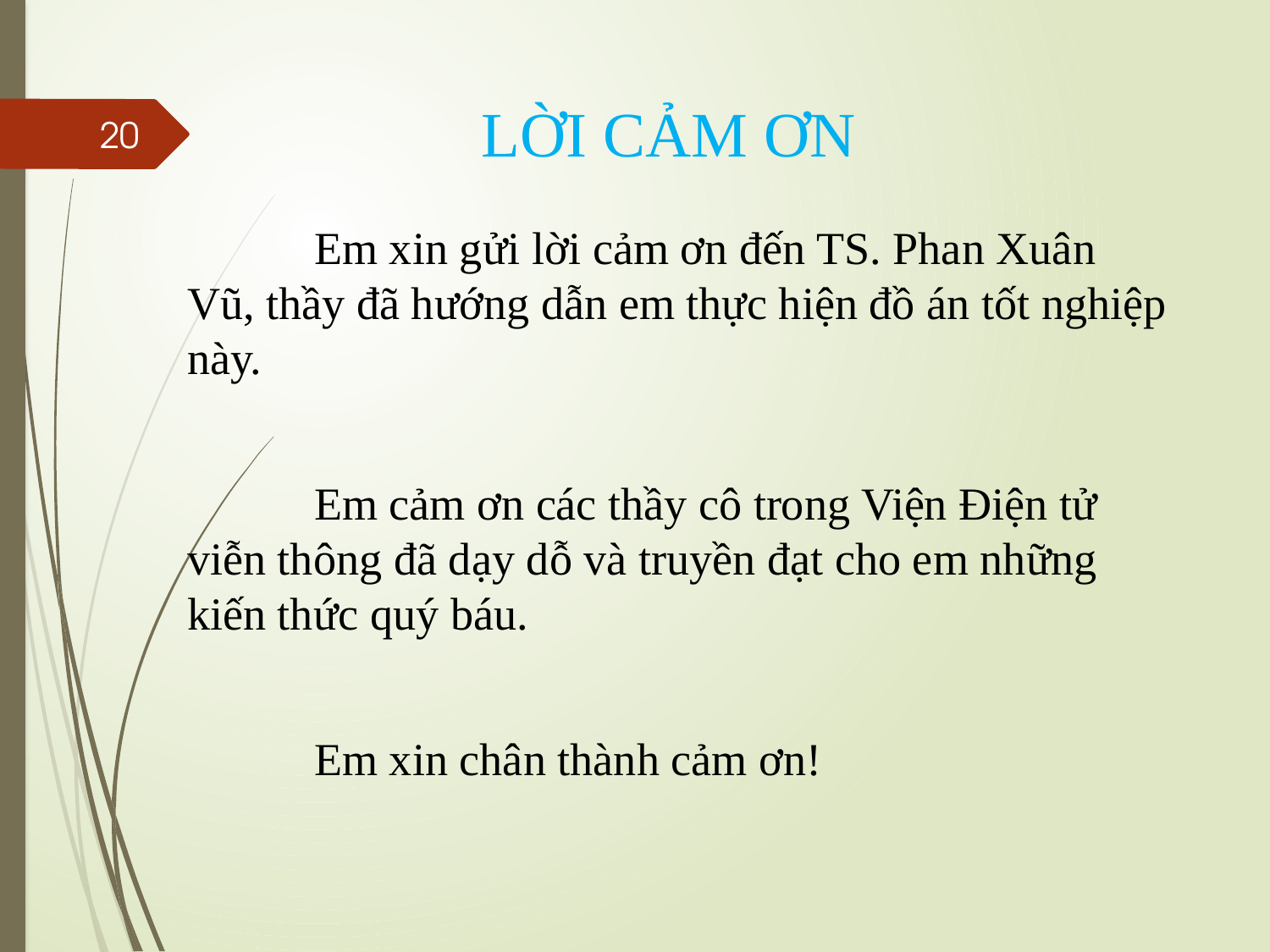

# LỜI CẢM ƠN
20
	Em xin gửi lời cảm ơn đến TS. Phan Xuân Vũ, thầy đã hướng dẫn em thực hiện đồ án tốt nghiệp này.

	Em cảm ơn các thầy cô trong Viện Điện tử viễn thông đã dạy dỗ và truyền đạt cho em những kiến thức quý báu.

	Em xin chân thành cảm ơn!